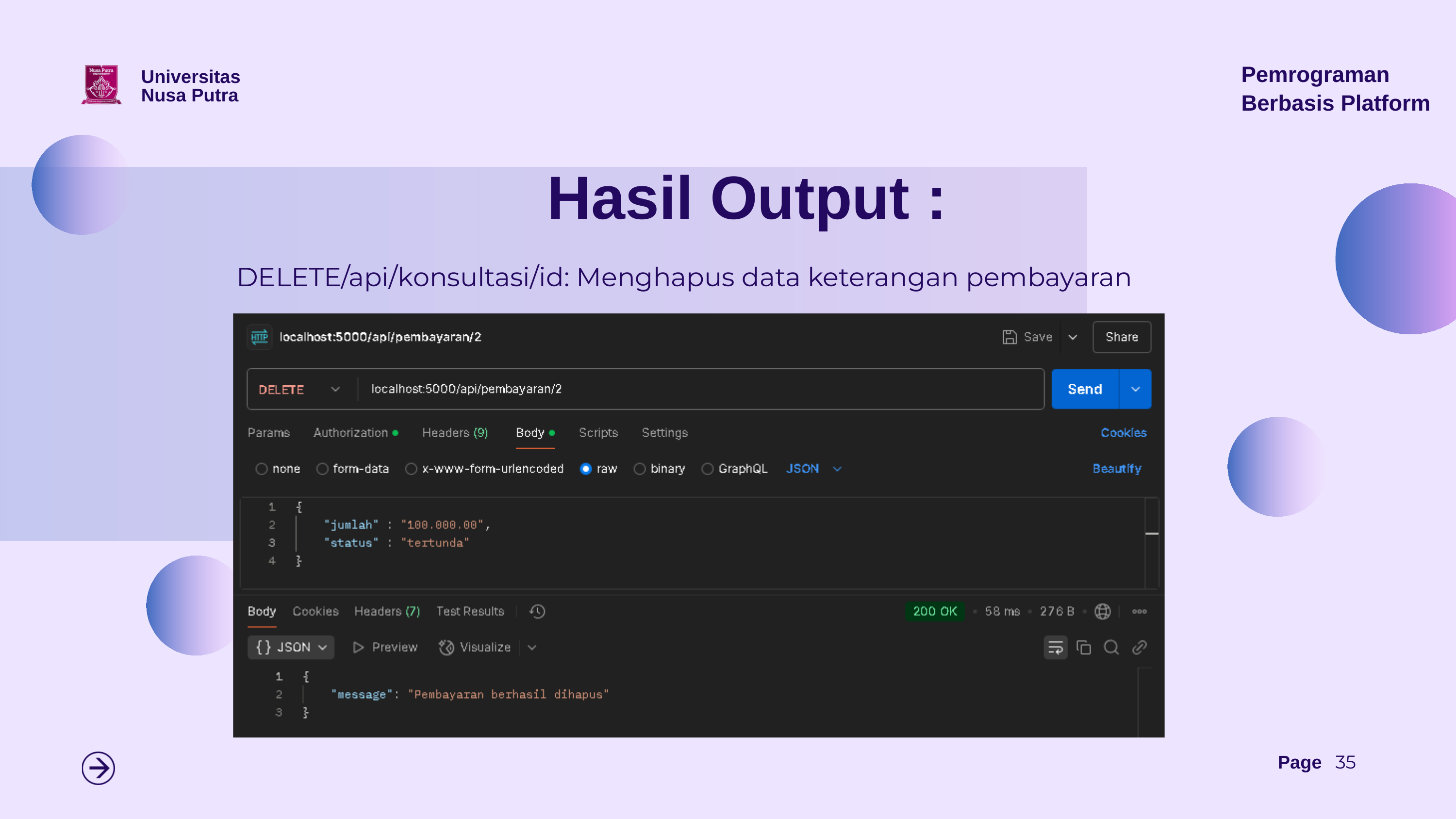

Pemrograman Berbasis Platform

Universitas Nusa Putra

Hasil Output :

DELETE/api/konsultasi/id: Menghapus data keterangan pembayaran

Page
35